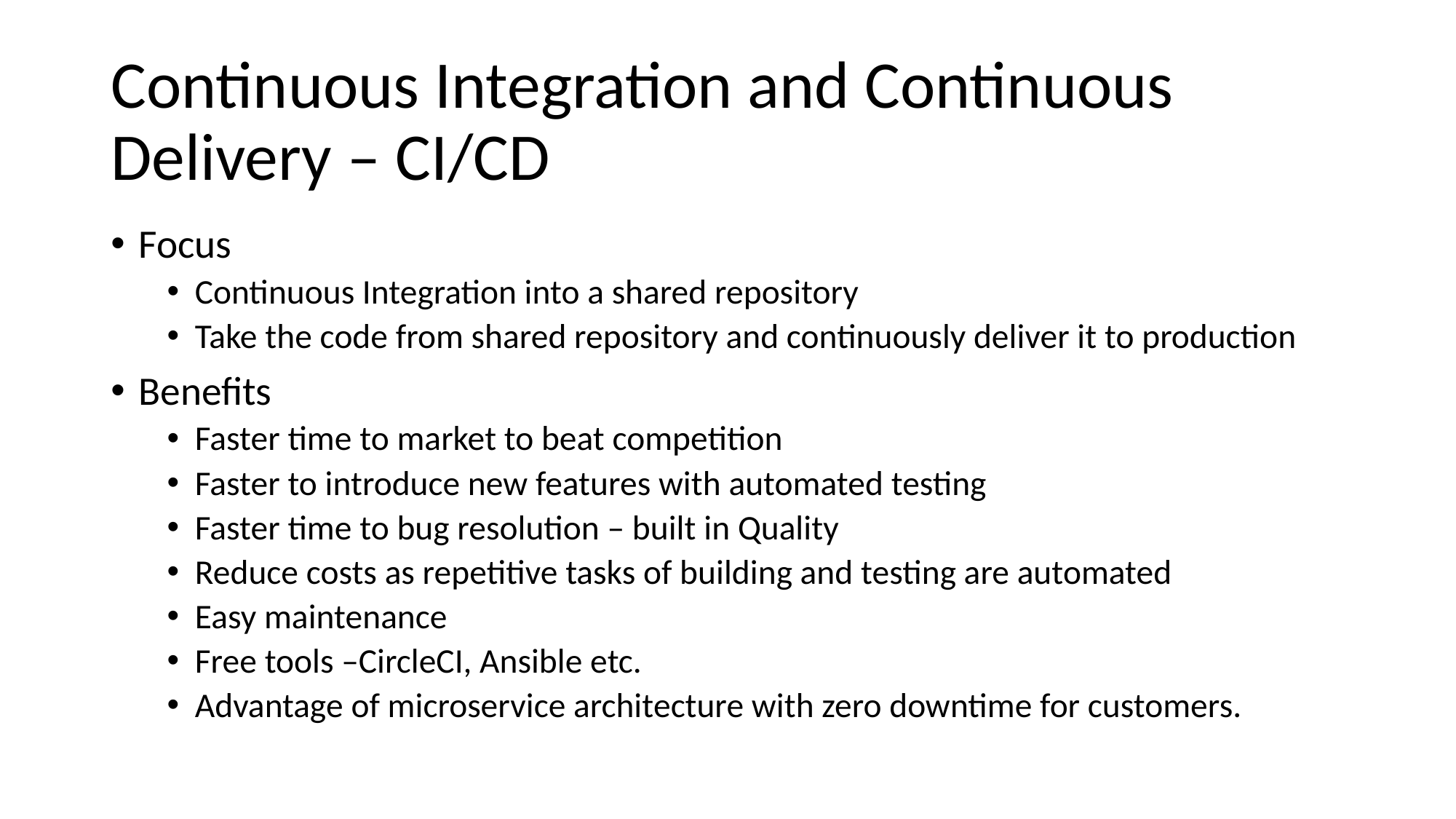

# Continuous Integration and Continuous Delivery – CI/CD
Focus
Continuous Integration into a shared repository
Take the code from shared repository and continuously deliver it to production
Benefits
Faster time to market to beat competition
Faster to introduce new features with automated testing
Faster time to bug resolution – built in Quality
Reduce costs as repetitive tasks of building and testing are automated
Easy maintenance
Free tools –CircleCI, Ansible etc.
Advantage of microservice architecture with zero downtime for customers.